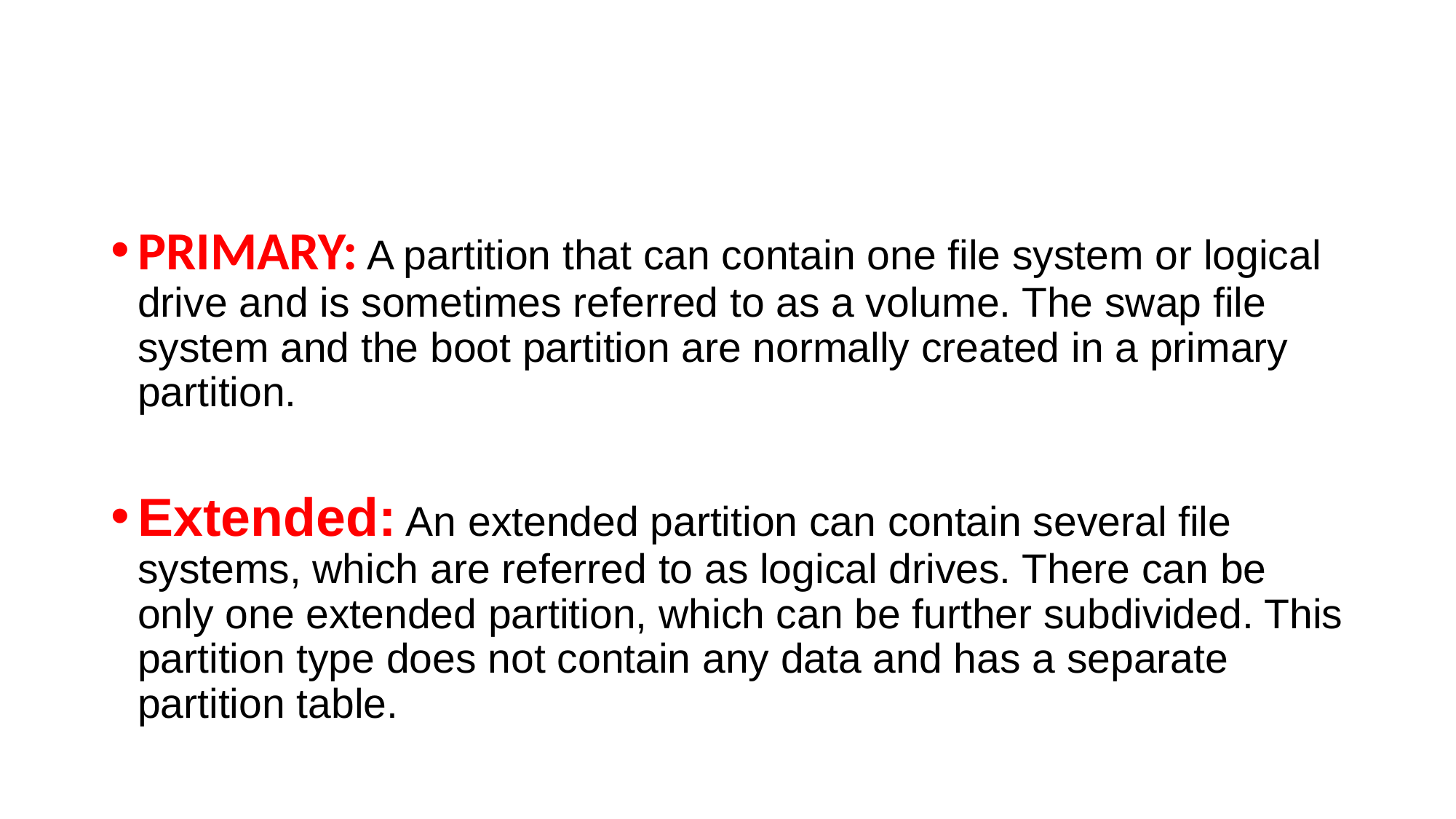

#
PRIMARY: A partition that can contain one file system or logical drive and is sometimes referred to as a volume. The swap file system and the boot partition are normally created in a primary partition.

Extended: An extended partition can contain several file systems, which are referred to as logical drives. There can be only one extended partition, which can be further subdivided. This partition type does not contain any data and has a separate partition table.